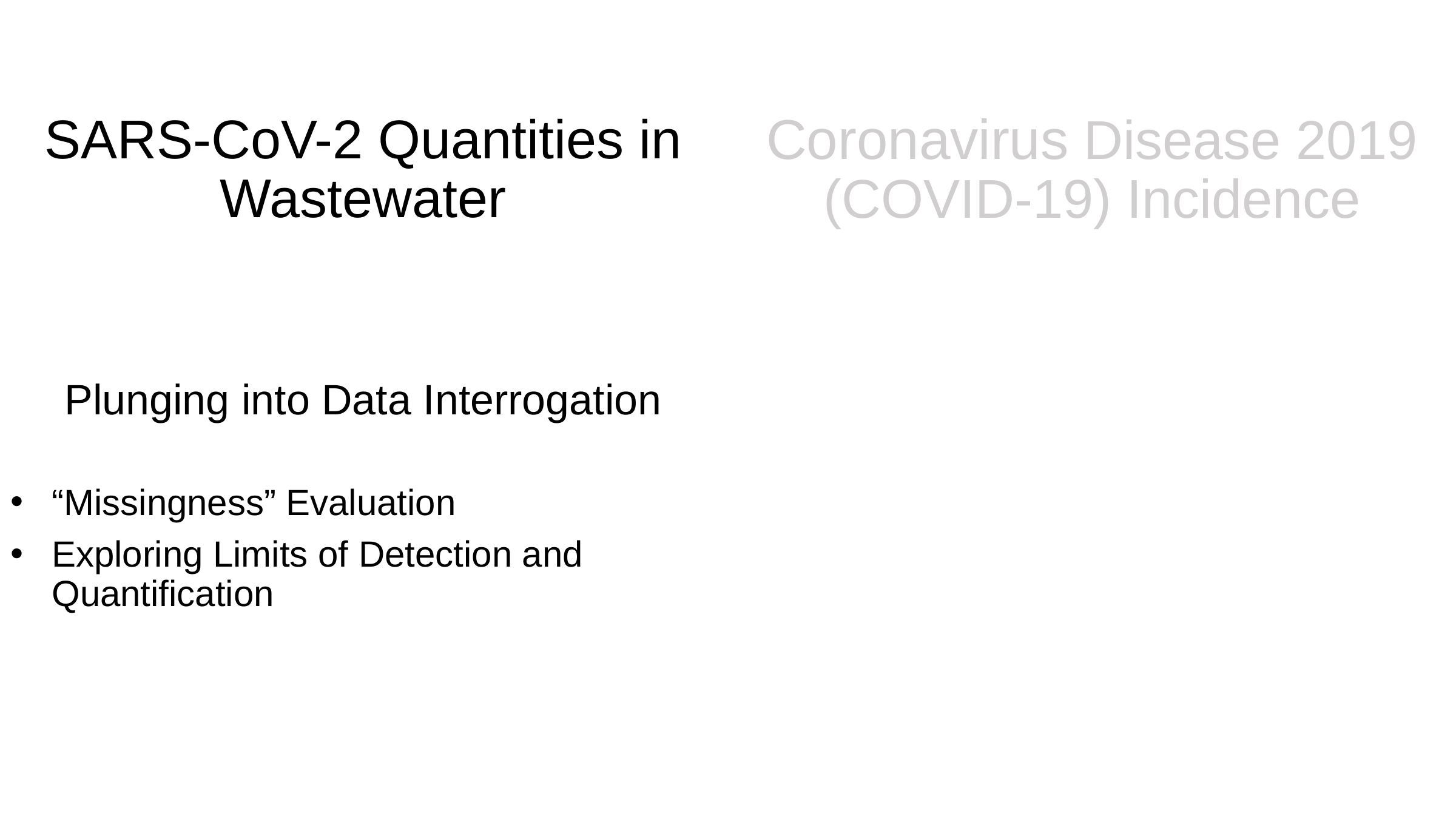

Coronavirus Disease 2019 (COVID-19) Incidence
# SARS-CoV-2 Quantities in Wastewater
Plunging into Data Interrogation
“Missingness” Evaluation
Exploring Limits of Detection and Quantification